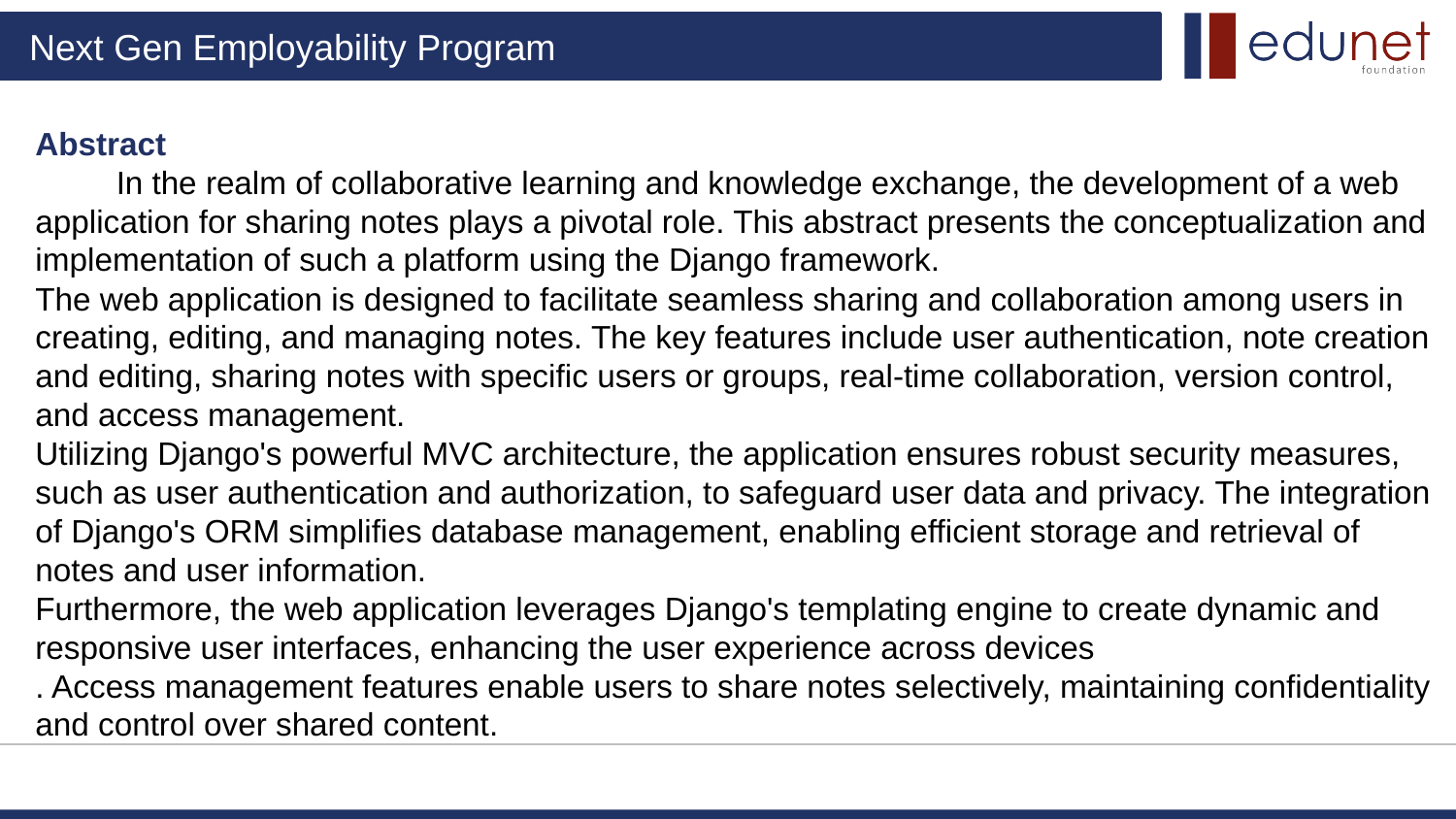

Abstract
         In the realm of collaborative learning and knowledge exchange, the development of a web application for sharing notes plays a pivotal role. This abstract presents the conceptualization and implementation of such a platform using the Django framework.
The web application is designed to facilitate seamless sharing and collaboration among users in creating, editing, and managing notes. The key features include user authentication, note creation and editing, sharing notes with specific users or groups, real-time collaboration, version control, and access management.
Utilizing Django's powerful MVC architecture, the application ensures robust security measures, such as user authentication and authorization, to safeguard user data and privacy. The integration of Django's ORM simplifies database management, enabling efficient storage and retrieval of notes and user information.
Furthermore, the web application leverages Django's templating engine to create dynamic and responsive user interfaces, enhancing the user experience across devices
. Access management features enable users to share notes selectively, maintaining confidentiality and control over shared content.